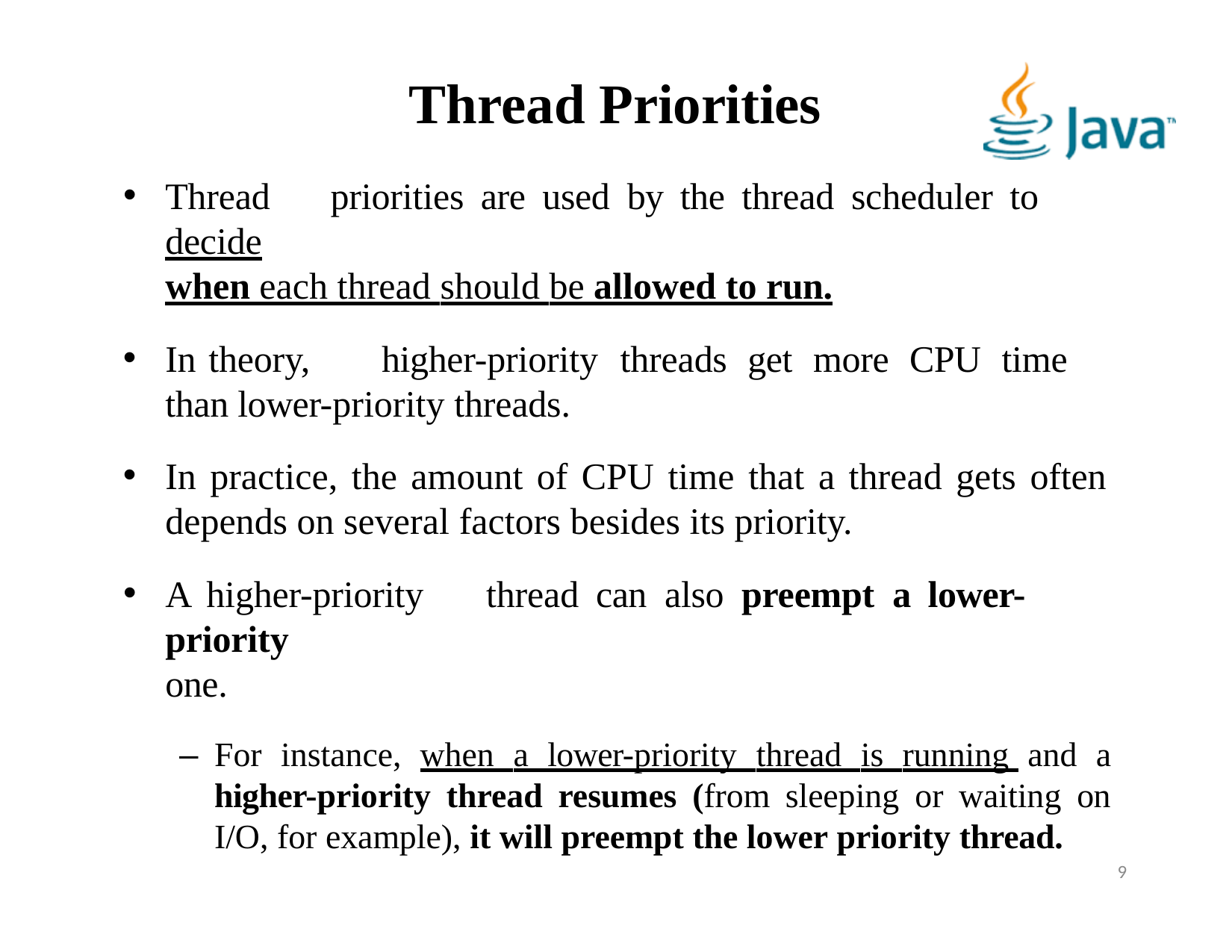

# Thread Priorities
Thread	priorities	are	used	by	the	thread	scheduler	to	decide
when each thread should be allowed to run.
In	theory,	higher-priority	threads	get	more	CPU	time	than lower-priority threads.
In practice, the amount of CPU time that a thread gets often depends on several factors besides its priority.
A higher-priority	thread	can	also	preempt	a	lower-priority
one.
– For  instance, when  a  lower-priority  thread  is  running and  a higher-priority thread resumes (from sleeping or waiting on I/O, for example), it will preempt the lower priority thread.
9